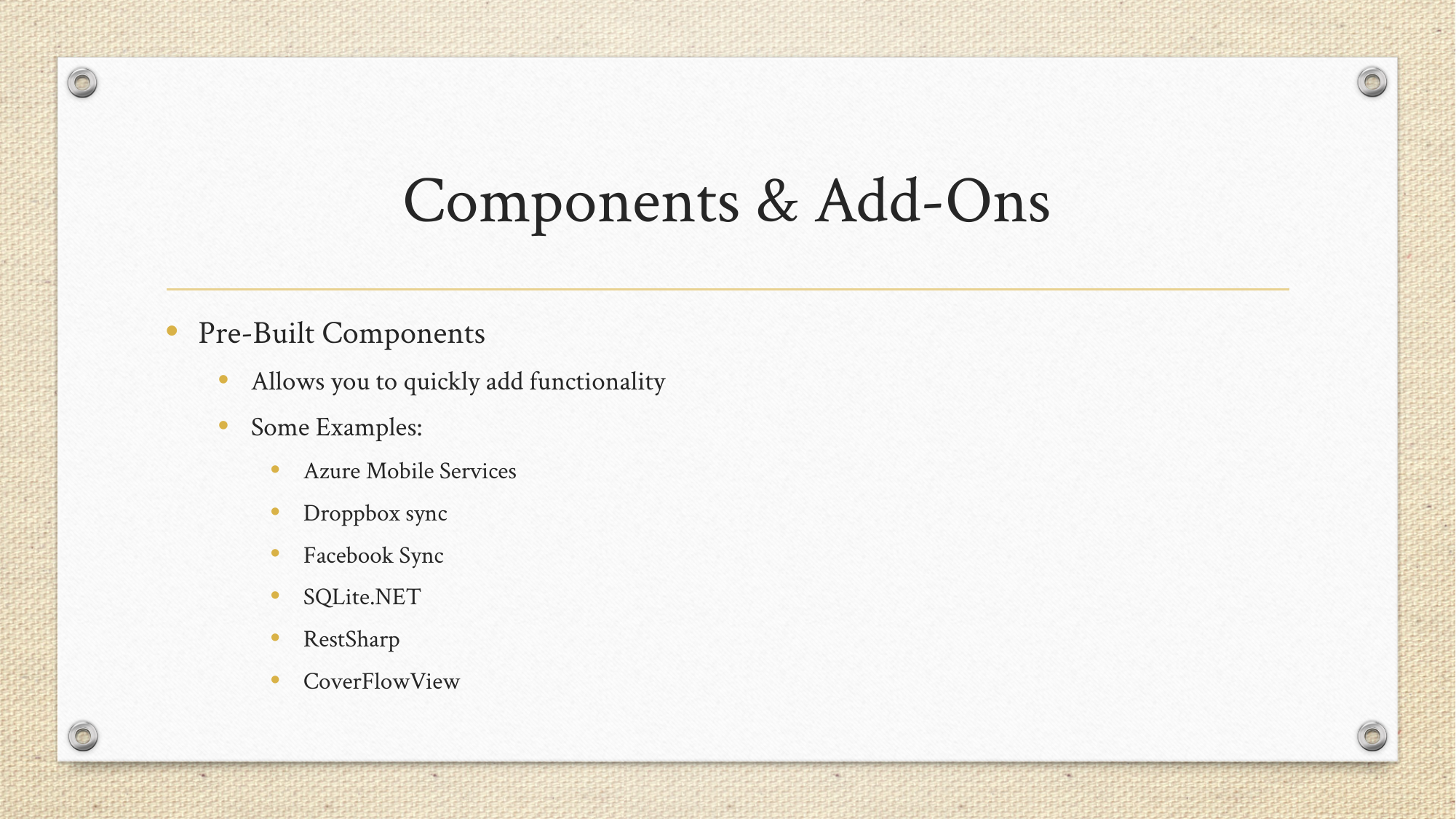

# Components & Add-Ons
Pre-Built Components
Allows you to quickly add functionality
Some Examples:
Azure Mobile Services
Droppbox sync
Facebook Sync
SQLite.NET
RestSharp
CoverFlowView